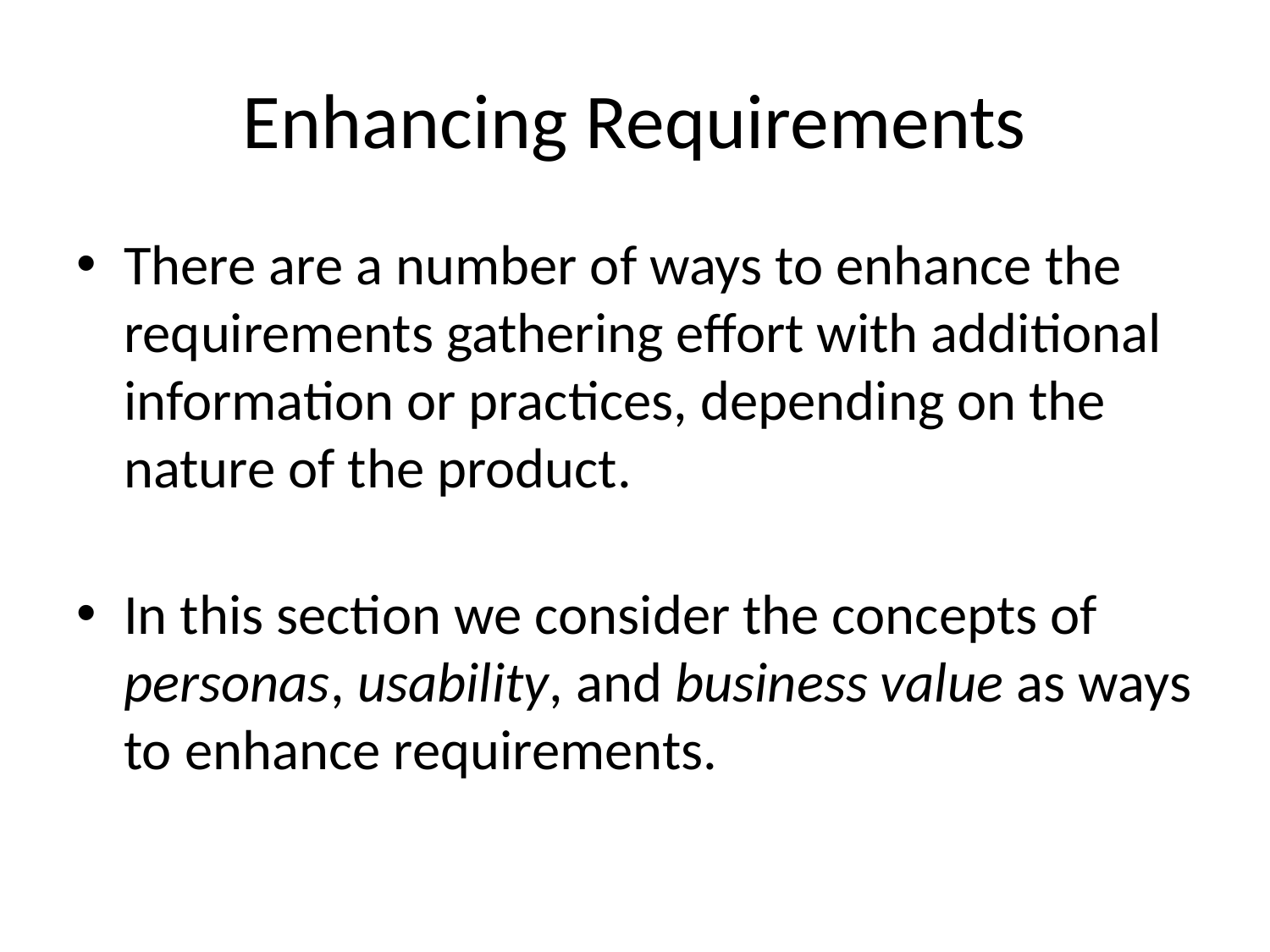

# Enhancing Requirements
There are a number of ways to enhance the requirements gathering effort with additional information or practices, depending on the nature of the product.
In this section we consider the concepts of personas, usability, and business value as ways to enhance requirements.